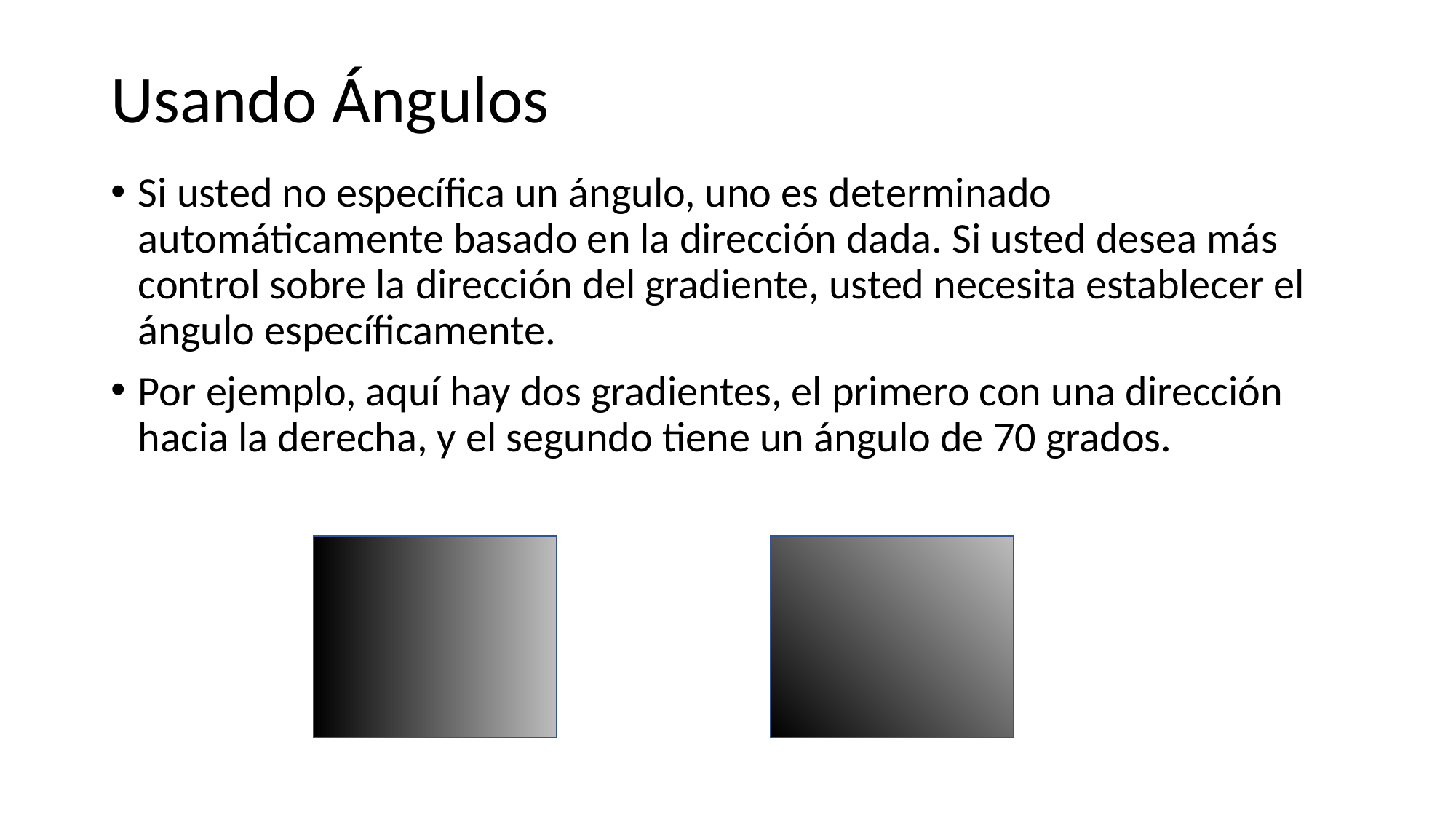

# Usando Ángulos
Si usted no específica un ángulo, uno es determinado automáticamente basado en la dirección dada. Si usted desea más control sobre la dirección del gradiente, usted necesita establecer el ángulo específicamente.
Por ejemplo, aquí hay dos gradientes, el primero con una dirección hacia la derecha, y el segundo tiene un ángulo de 70 grados.